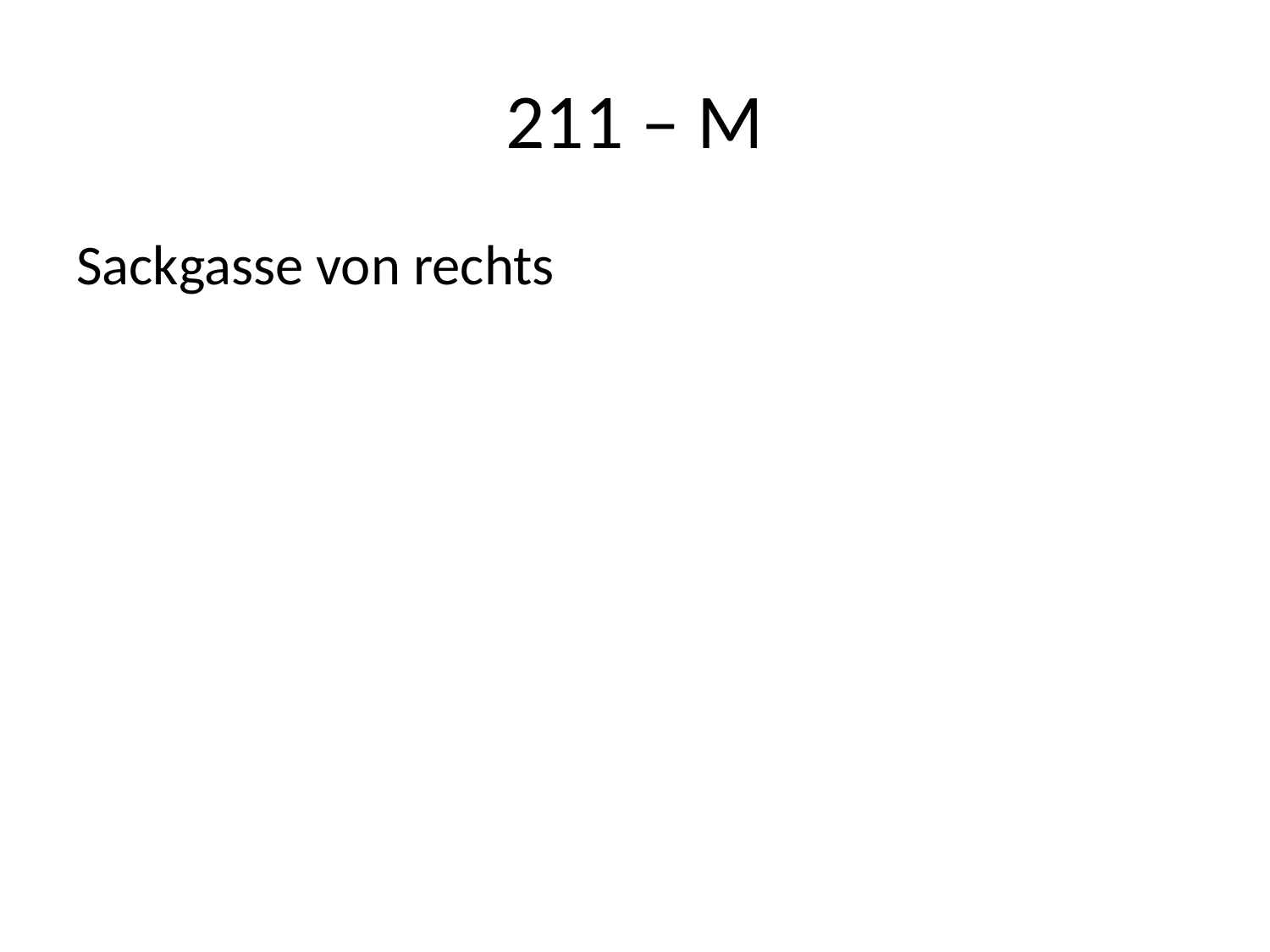

# 211 – M
Sackgasse von rechts